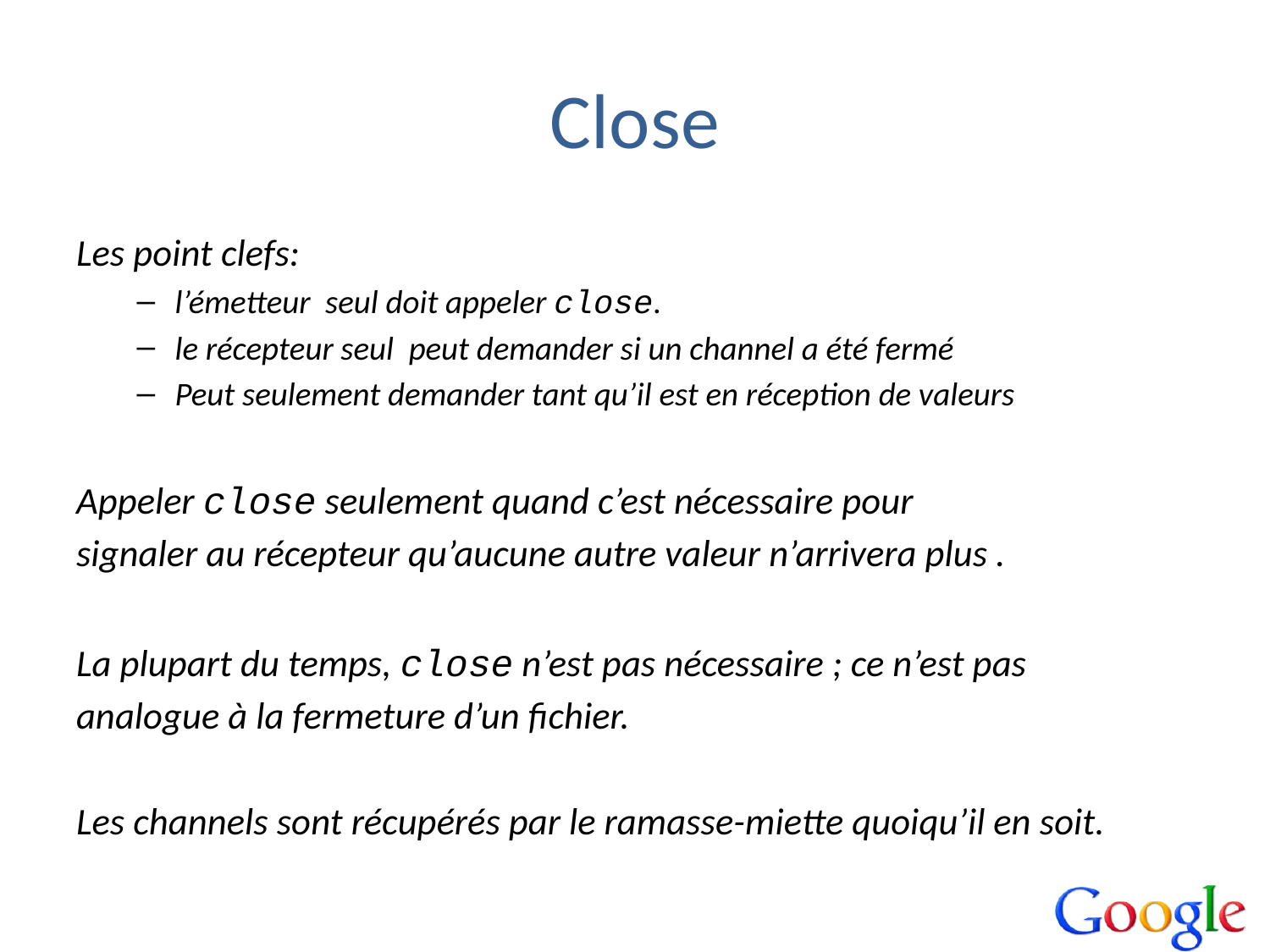

# Close
Les point clefs:
l’émetteur  seul doit appeler close.
le récepteur seul  peut demander si un channel a été fermé
Peut seulement demander tant qu’il est en réception de valeurs

Appeler close seulement quand c’est nécessaire pour
signaler au récepteur qu’aucune autre valeur n’arrivera plus .

La plupart du temps, close n’est pas nécessaire ; ce n’est pas
analogue à la fermeture d’un fichier.

Les channels sont récupérés par le ramasse-miette quoiqu’il en soit.